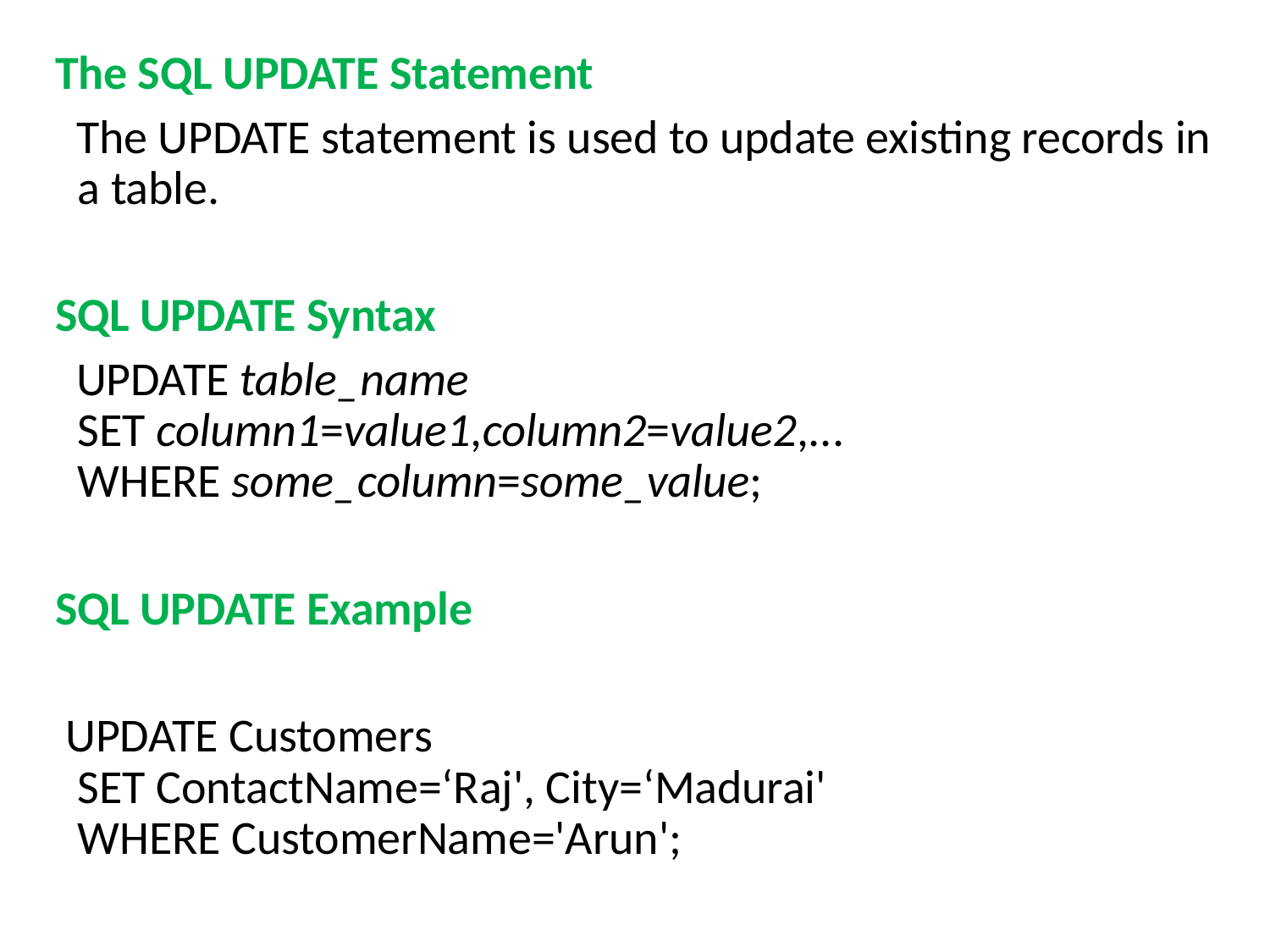

The SQL UPDATE Statement
  The UPDATE statement is used to update existing records in a table.

SQL UPDATE Syntax
  UPDATE table_name
SET column1=value1,column2=value2,...
WHERE some_column=some_value;

SQL UPDATE Example

 UPDATE Customers
SET ContactName=‘Raj', City=‘Madurai'
WHERE CustomerName='Arun';